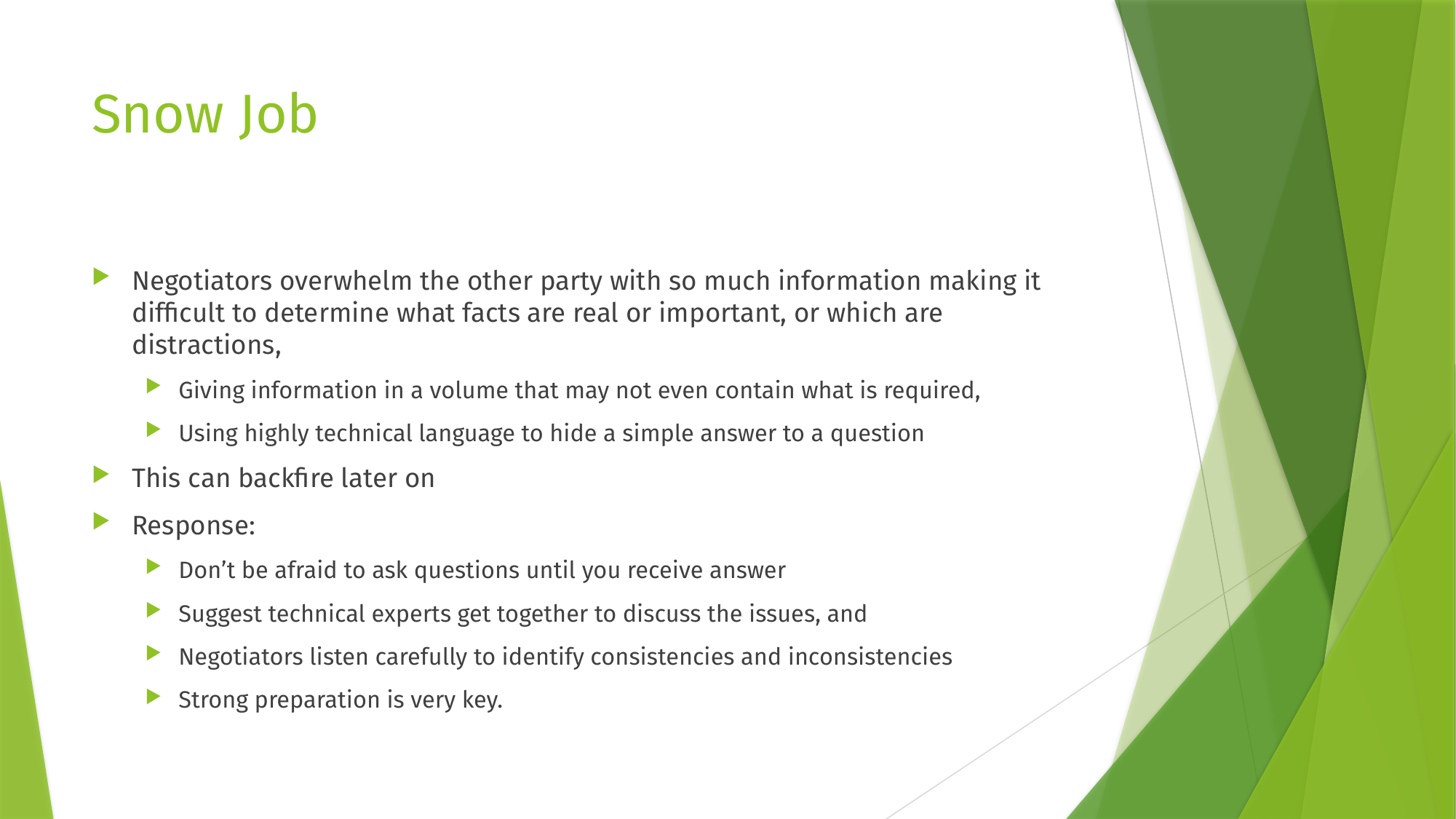

# Snow Job
Negotiators overwhelm the other party with so much information making it difficult to determine what facts are real or important, or which are distractions,
Giving information in a volume that may not even contain what is required,
Using highly technical language to hide a simple answer to a question
This can backfire later on
Response:
Don’t be afraid to ask questions until you receive answer
Suggest technical experts get together to discuss the issues, and
Negotiators listen carefully to identify consistencies and inconsistencies
Strong preparation is very key.